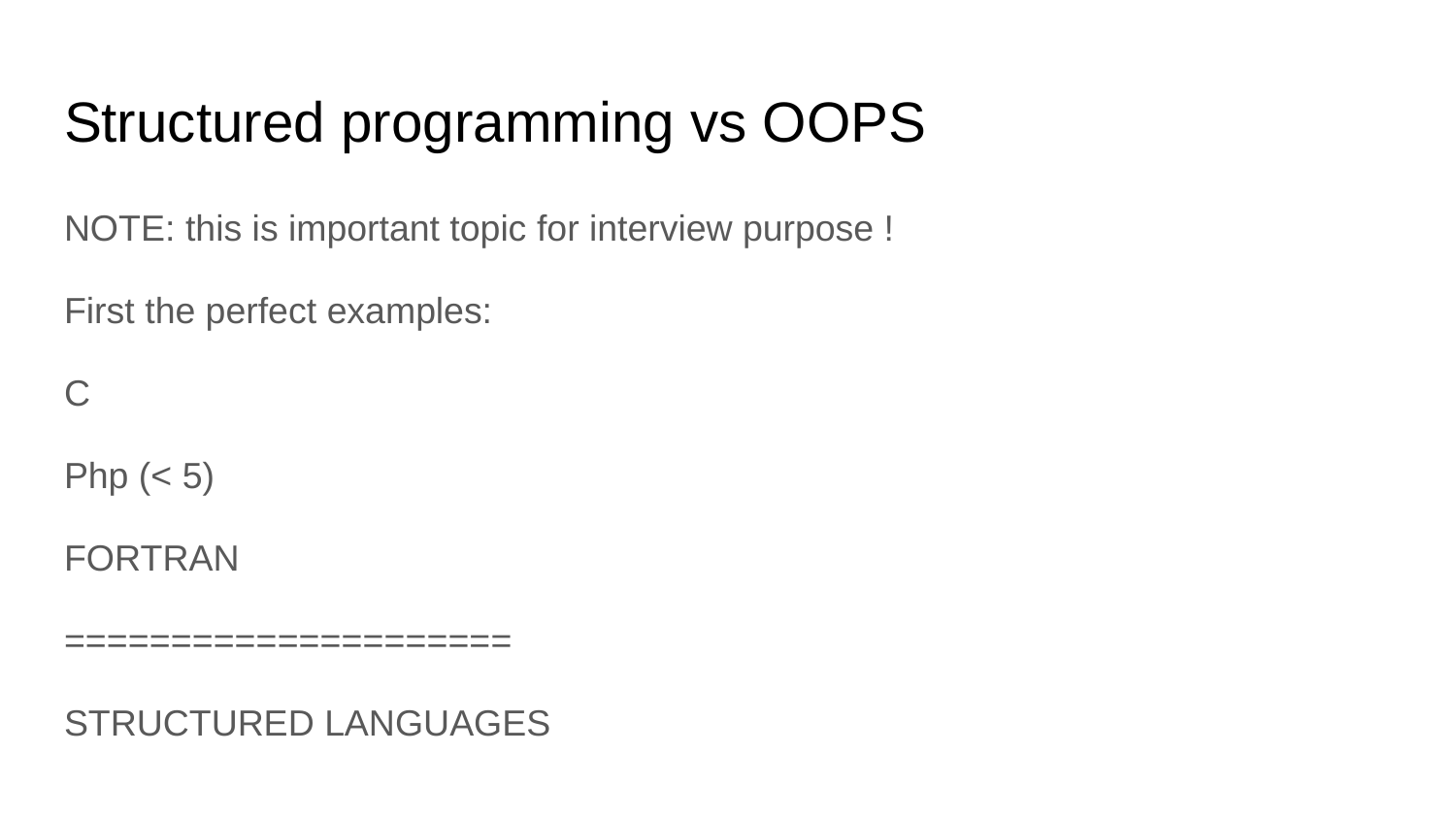

# Structured programming vs OOPS
NOTE: this is important topic for interview purpose !
First the perfect examples:
C
Php (< 5)
FORTRAN
=====================
STRUCTURED LANGUAGES